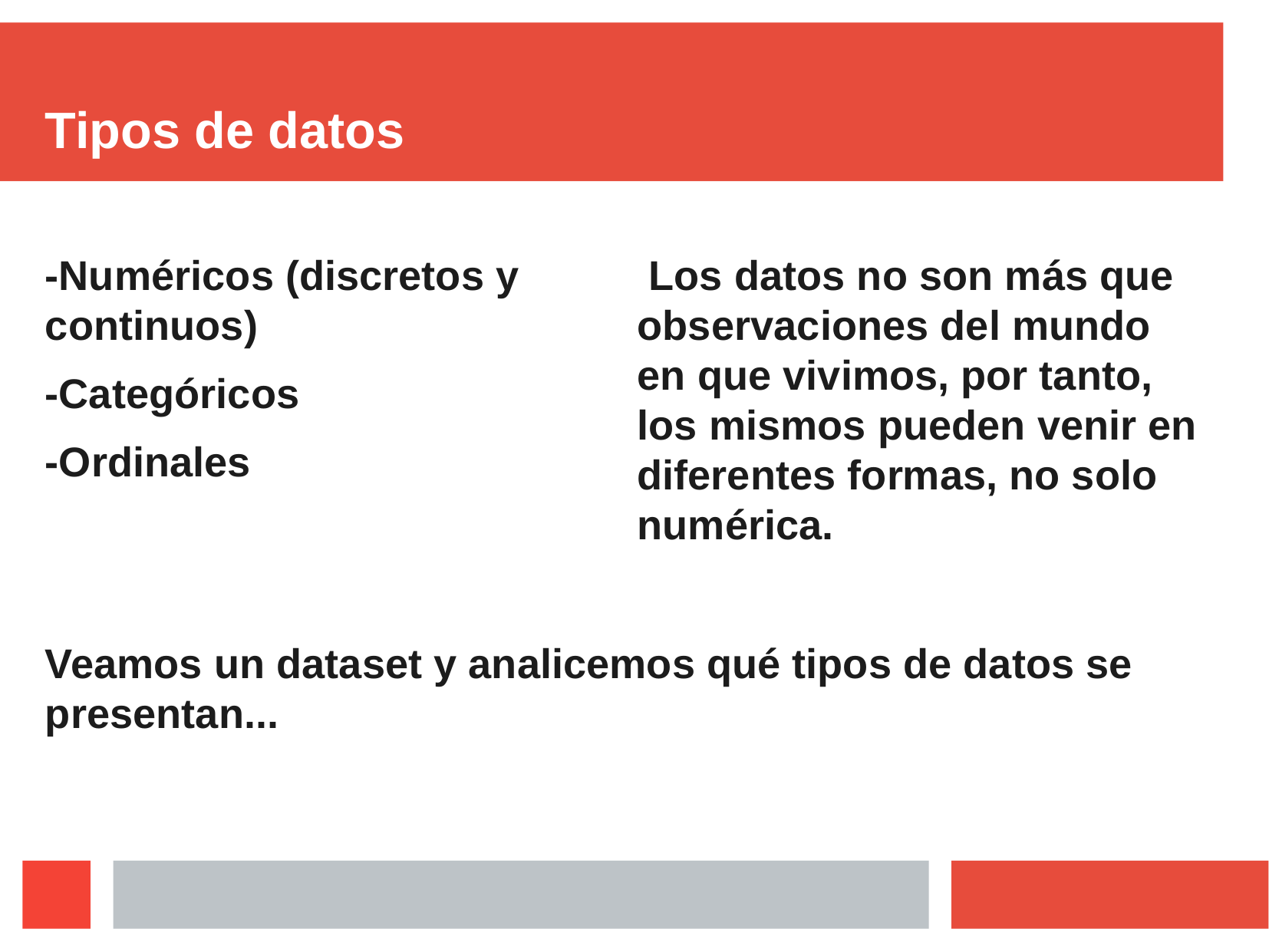

Tipos de datos
-Numéricos (discretos y continuos)
-Categóricos
-Ordinales

 Los datos no son más que observaciones del mundo en que vivimos, por tanto, los mismos pueden venir en diferentes formas, no solo numérica.
Veamos un dataset y analicemos qué tipos de datos se presentan...